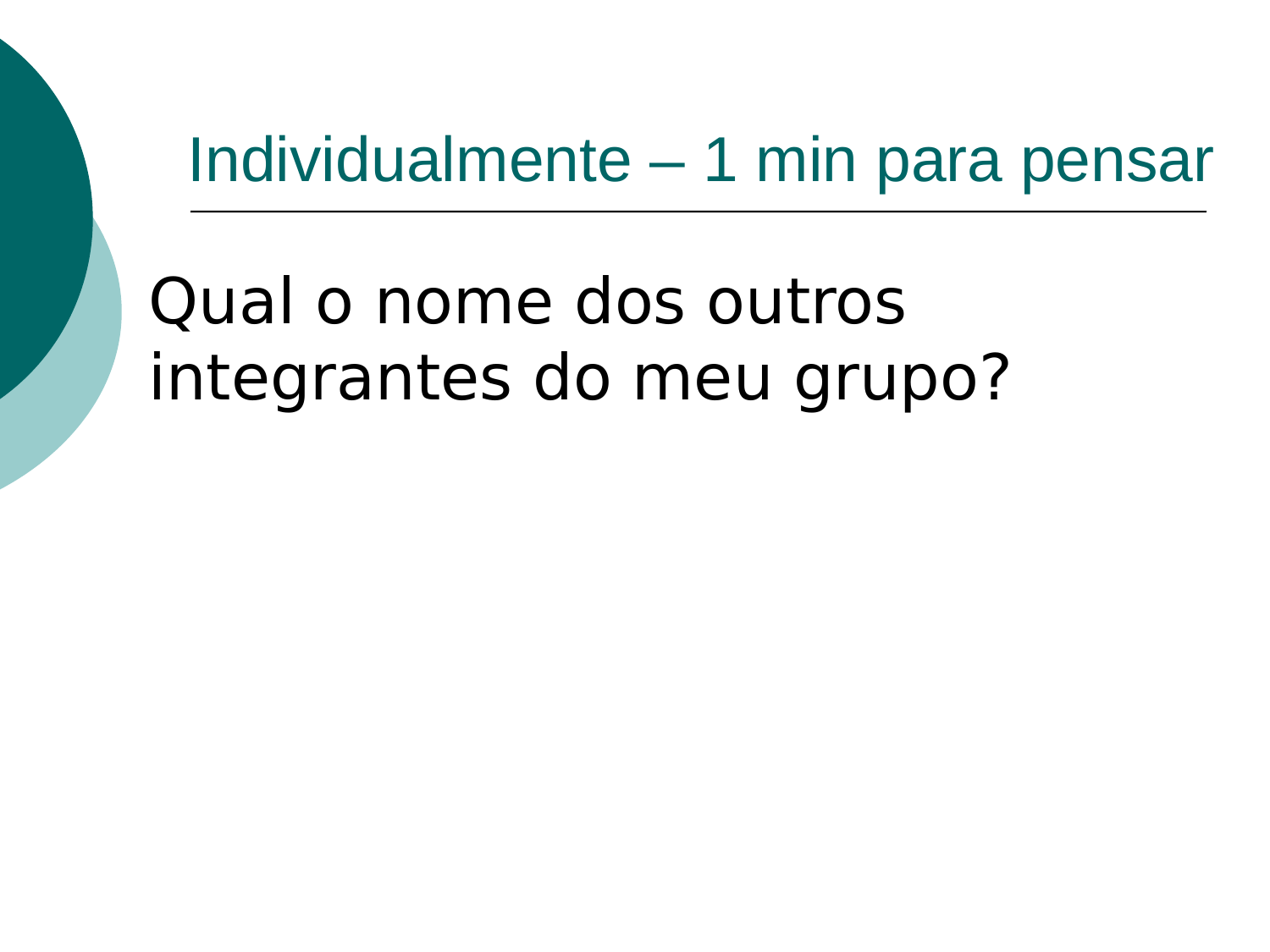

# Individualmente – 1 min para pensar
Qual o nome dos outros integrantes do meu grupo?